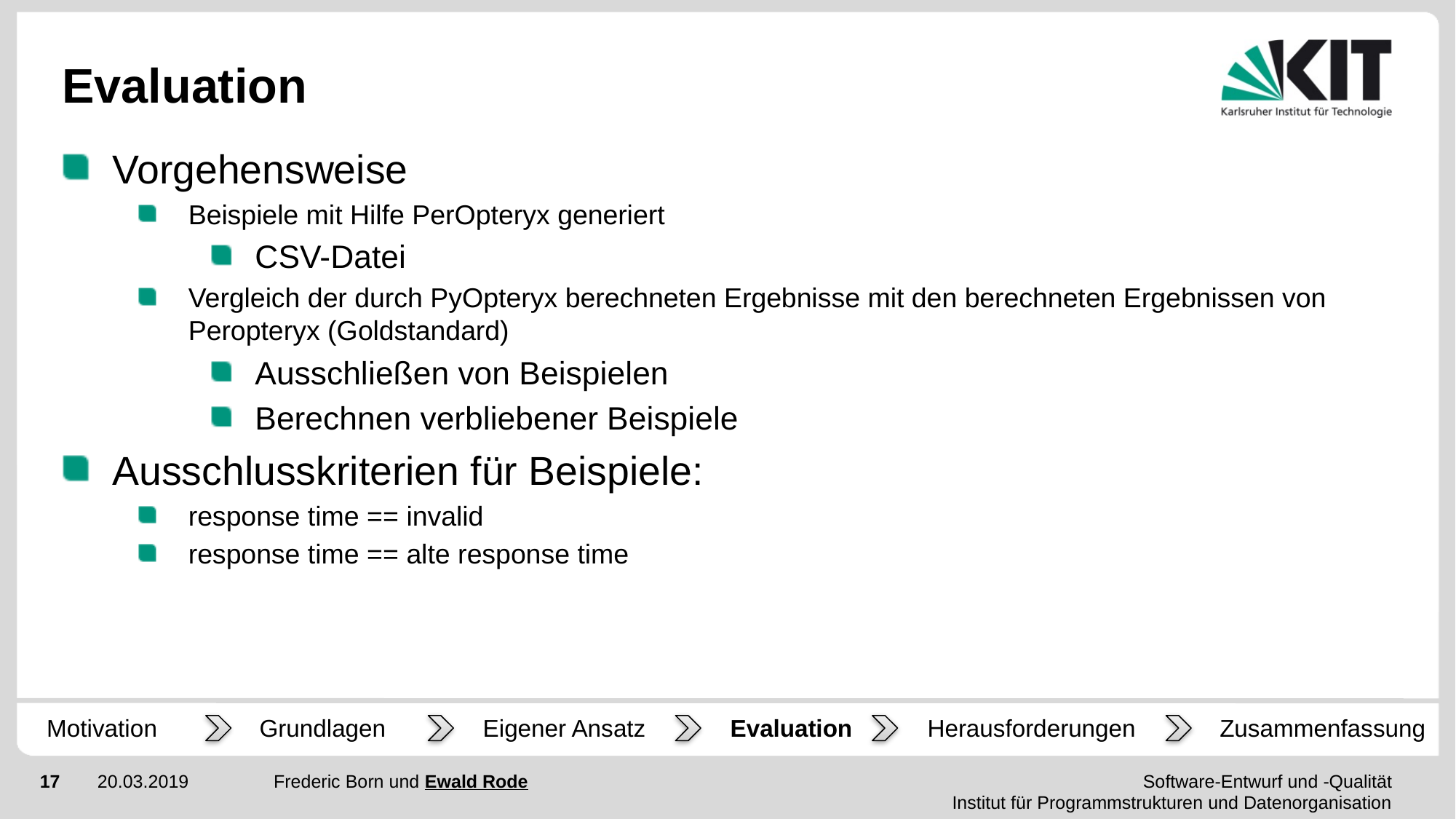

# Evaluation
Vorgehensweise
Beispiele mit Hilfe PerOpteryx generiert
CSV-Datei
Vergleich der durch PyOpteryx berechneten Ergebnisse mit den berechneten Ergebnissen von Peropteryx (Goldstandard)
Ausschließen von Beispielen
Berechnen verbliebener Beispiele
Ausschlusskriterien für Beispiele:
response time == invalid
response time == alte response time
Motivation
Grundlagen
Eigener Ansatz
Evaluation
Herausforderungen
Zusammenfassung

Frederic Born und Ewald Rode